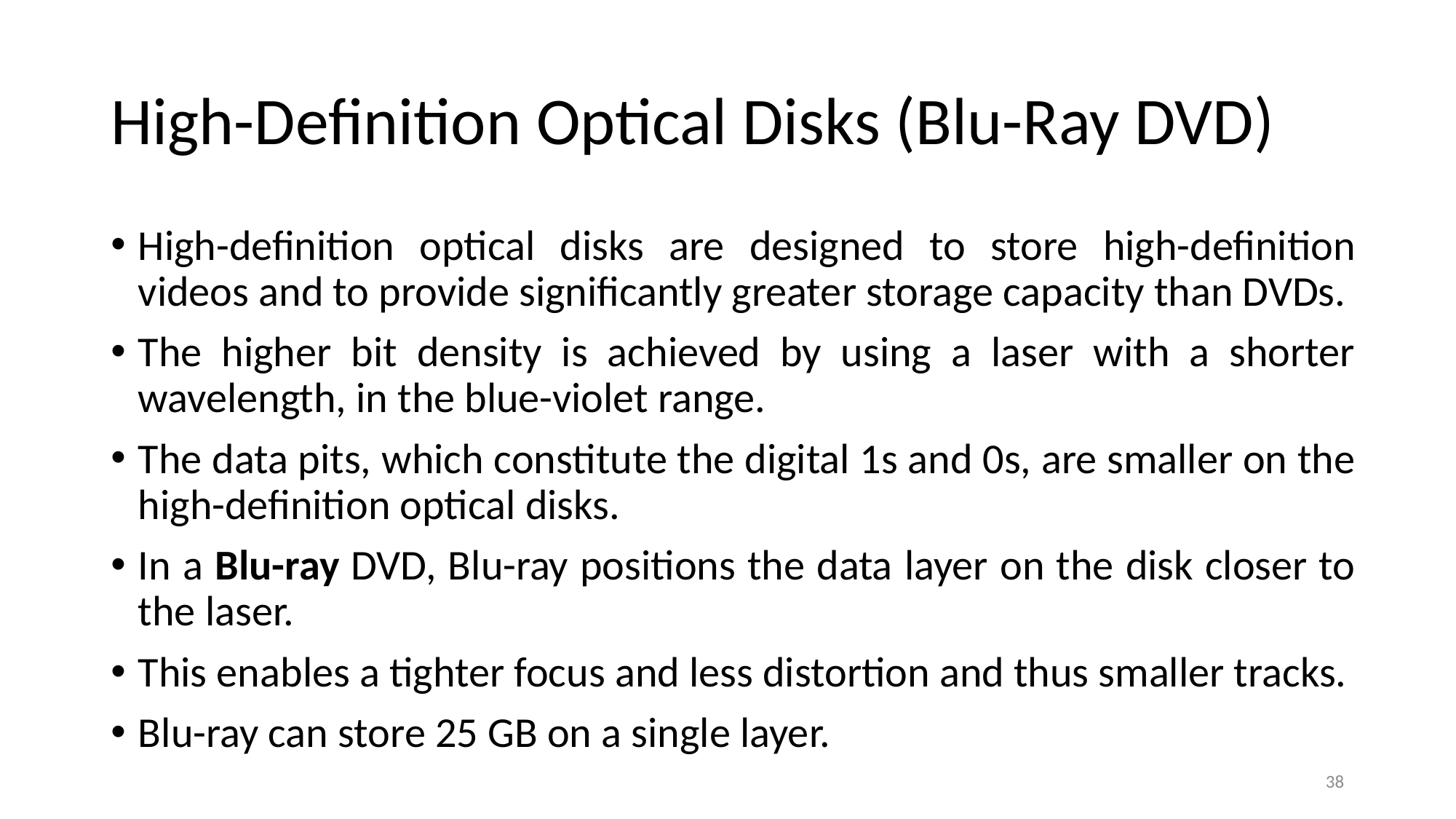

# High-Definition Optical Disks (Blu-Ray DVD)
High-definition optical disks are designed to store high-definition videos and to provide significantly greater storage capacity than DVDs.
The higher bit density is achieved by using a laser with a shorter wavelength, in the blue-violet range.
The data pits, which constitute the digital 1s and 0s, are smaller on the high-definition optical disks.
In a Blu-ray DVD, Blu-ray positions the data layer on the disk closer to the laser.
This enables a tighter focus and less distortion and thus smaller tracks.
Blu-ray can store 25 GB on a single layer.
38